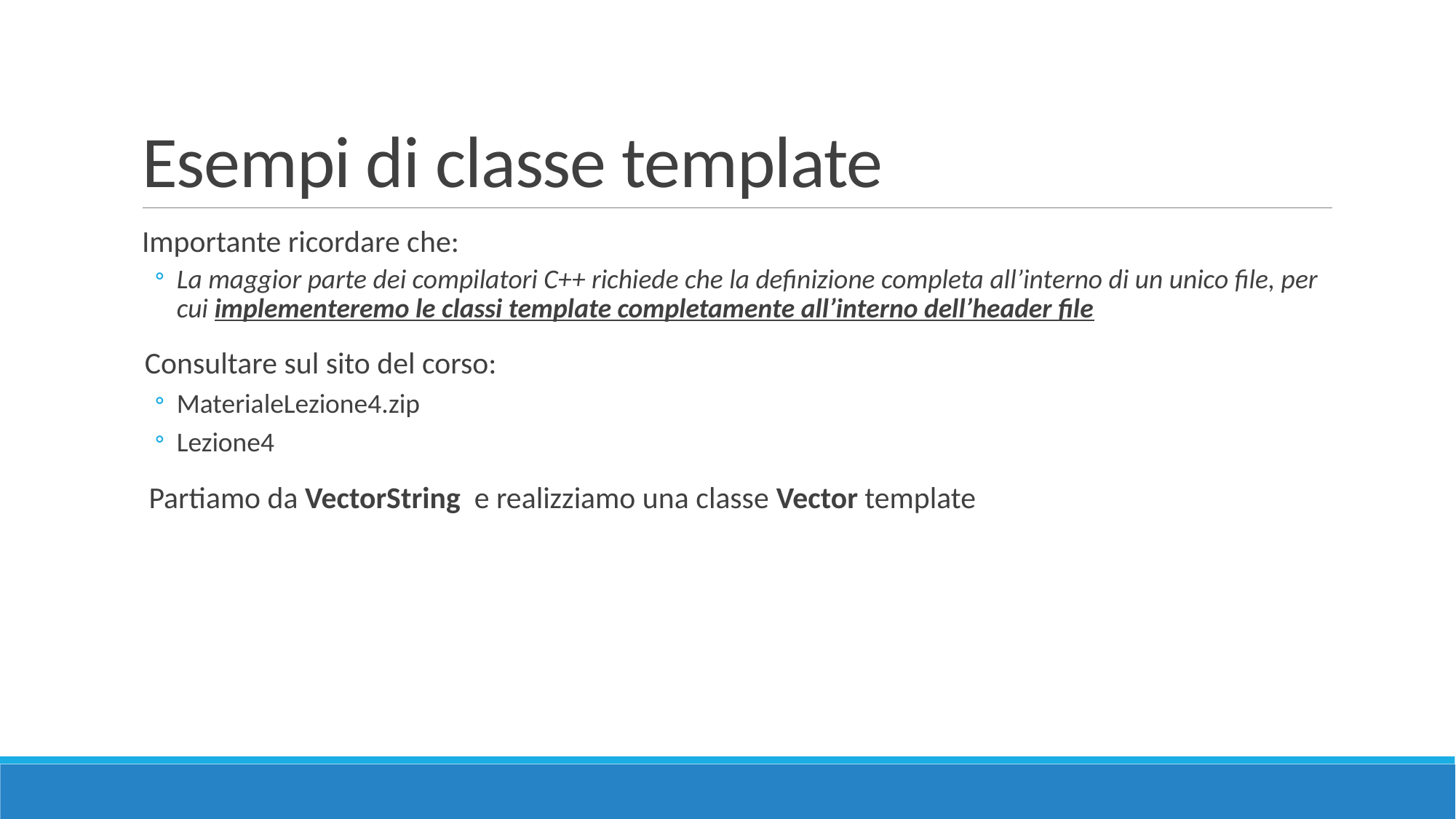

# Esempi di classe template
Importante ricordare che:
La maggior parte dei compilatori C++ richiede che la definizione completa all’interno di un unico file, per cui implementeremo le classi template completamente all’interno dell’header file
  Consultare sul sito del corso:
MaterialeLezione4.zip
Lezione4
 Partiamo da VectorString  e realizziamo una classe Vector template